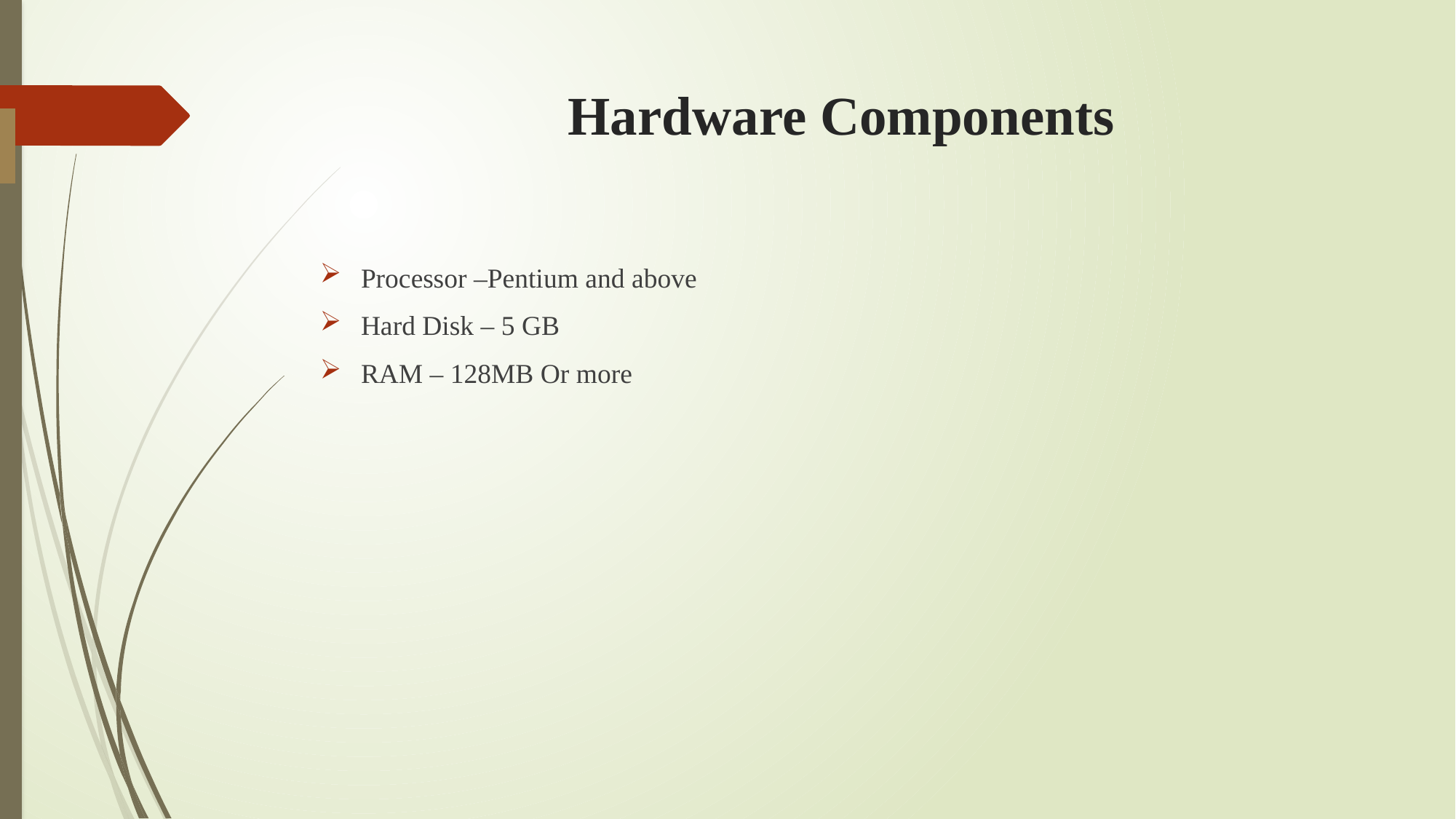

# Hardware Components
Processor –Pentium and above
Hard Disk – 5 GB
RAM – 128MB Or more